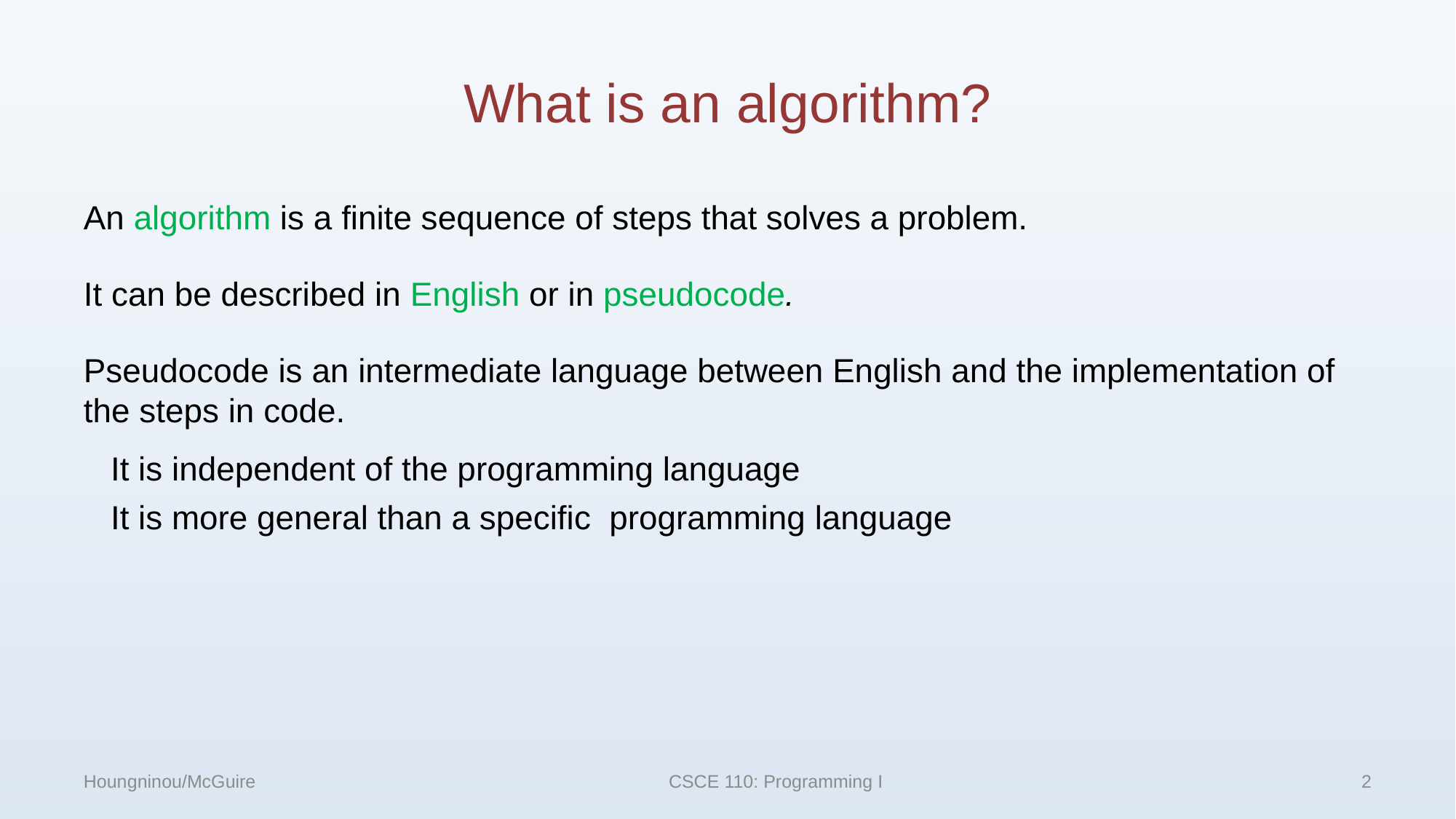

# What is an algorithm?
An algorithm is a finite sequence of steps that solves a problem.
It can be described in English or in pseudocode.
Pseudocode is an intermediate language between English and the implementation of the steps in code.
It is independent of the programming language
It is more general than a specific  programming language
Houngninou/McGuire
CSCE 110: Programming I
2